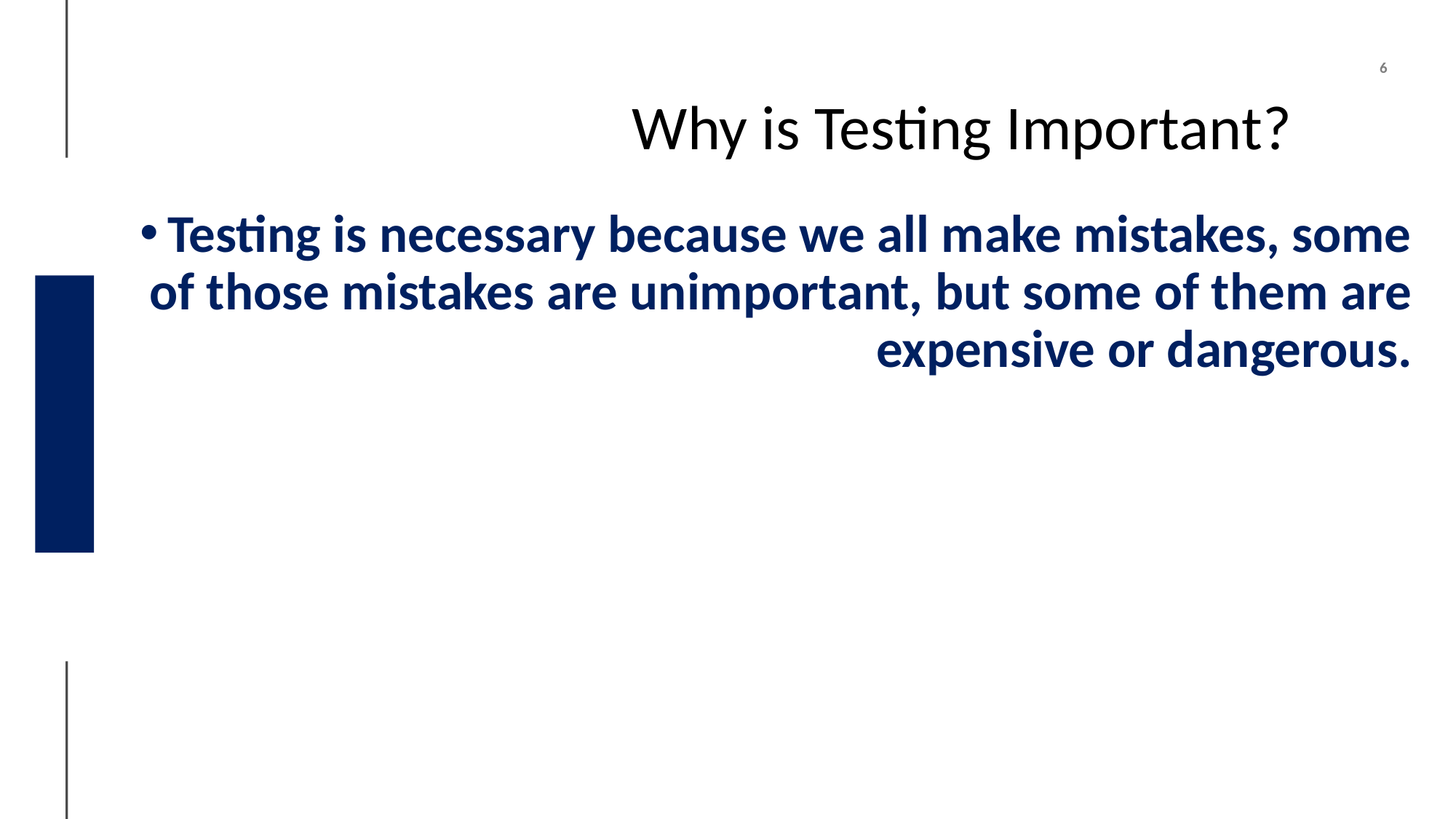

Why is Testing Important?
Testing is necessary because we all make mistakes, some of those mistakes are unimportant, but some of them are expensive or dangerous.